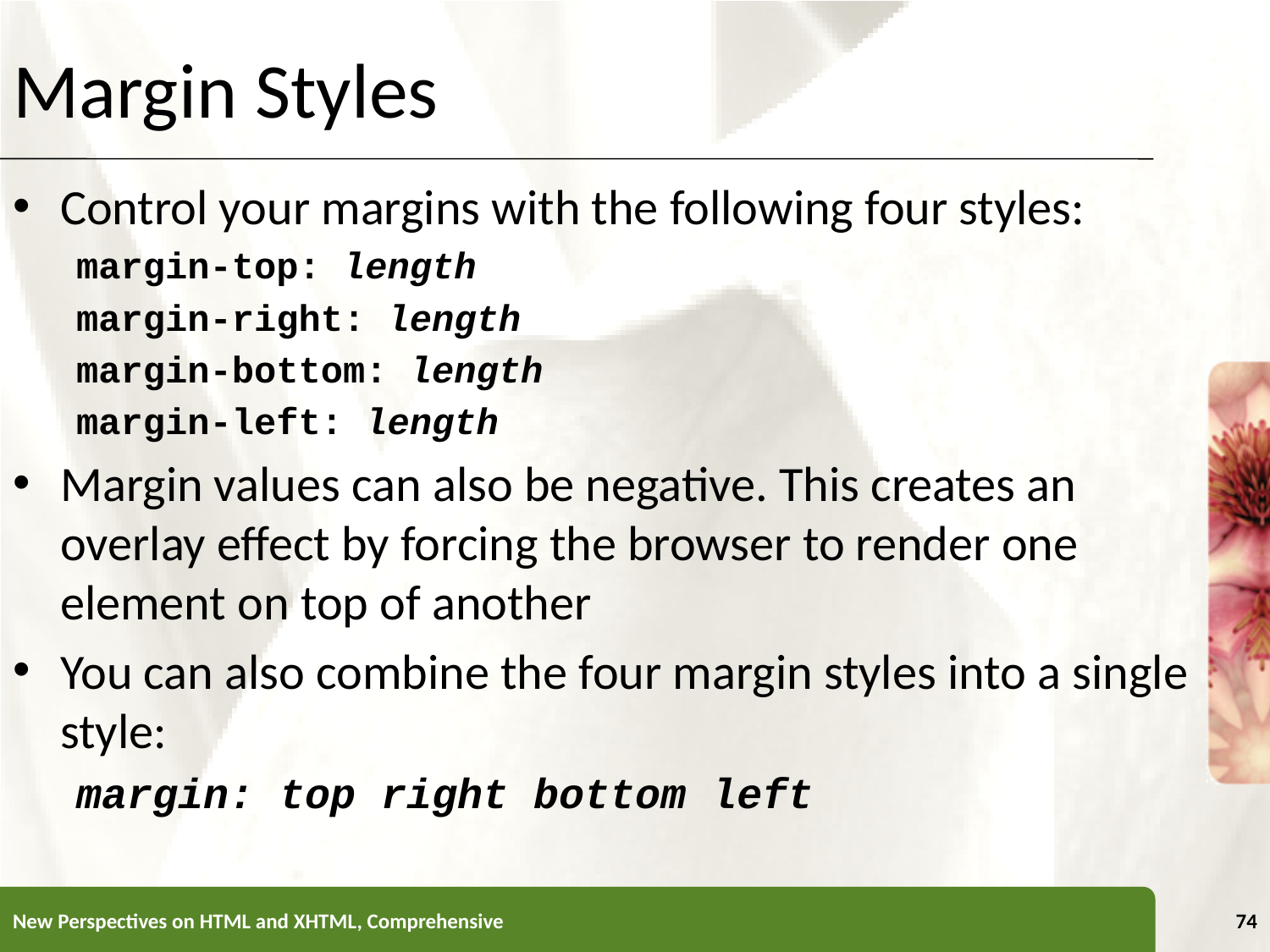

Margin Styles
Control your margins with the following four styles:
margin-top: length
margin-right: length
margin-bottom: length
margin-left: length
Margin values can also be negative. This creates an overlay effect by forcing the browser to render one element on top of another
You can also combine the four margin styles into a single style:
margin: top right bottom left
New Perspectives on HTML and XHTML, Comprehensive
74